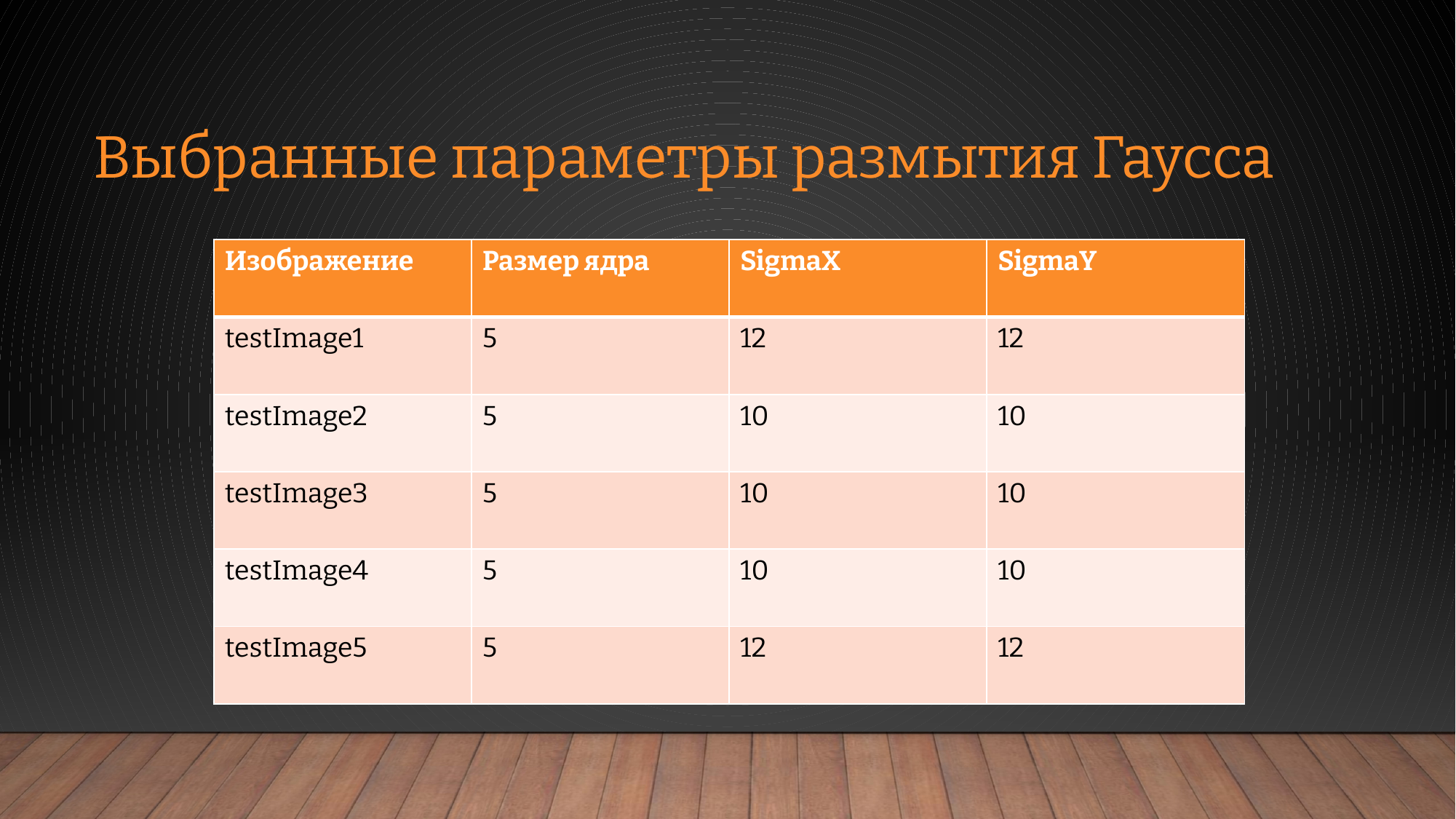

# Выбранные параметры размытия Гаусса
| Изображение | Размер ядра | SigmaX | SigmaY |
| --- | --- | --- | --- |
| testImage1 | 5 | 12 | 12 |
| testImage2 | 5 | 10 | 10 |
| testImage3 | 5 | 10 | 10 |
| testImage4 | 5 | 10 | 10 |
| testImage5 | 5 | 12 | 12 |